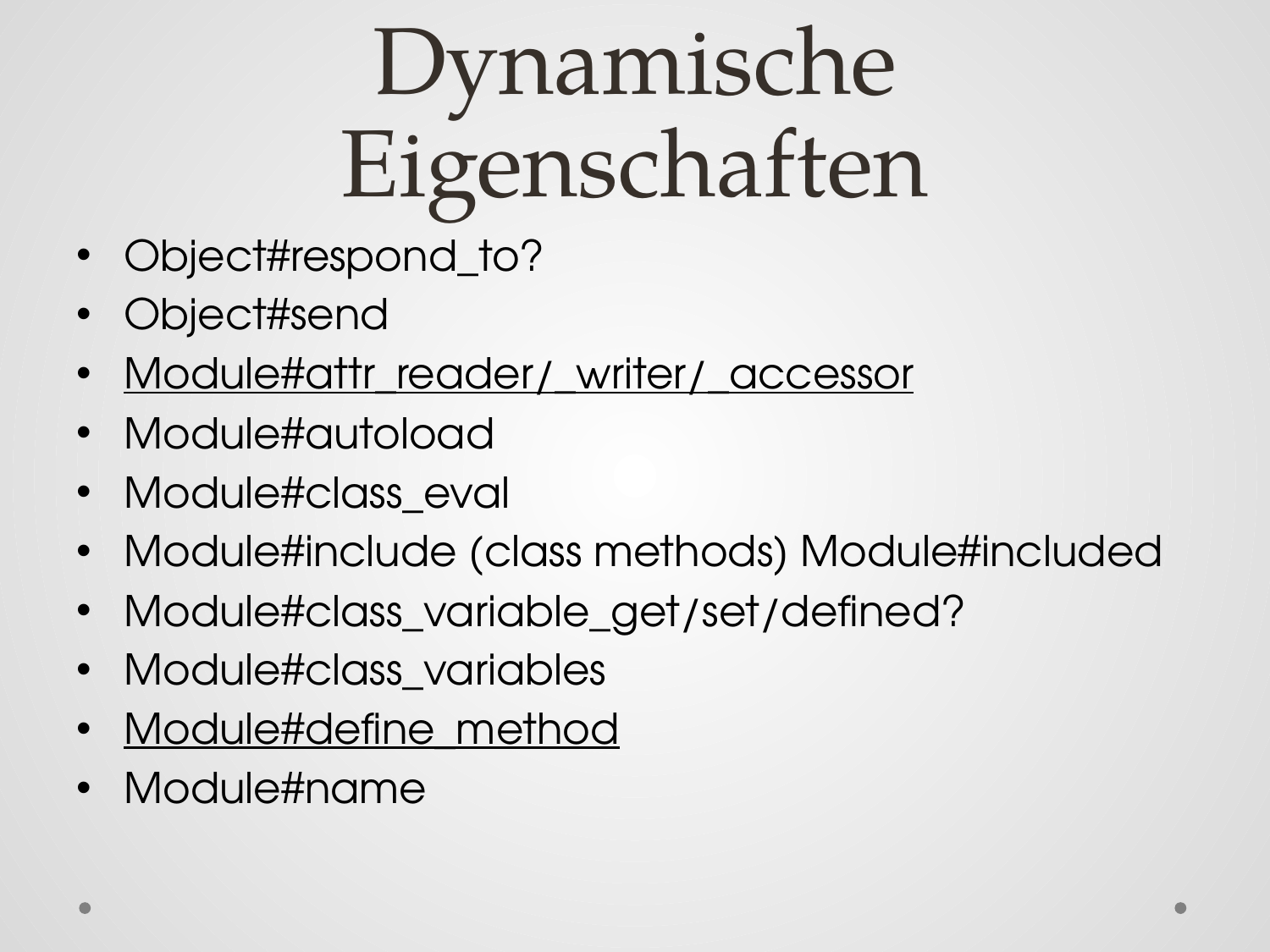

# Dynamische Eigenschaften
Object#respond_to?
Object#send
Module#attr_reader/_writer/_accessor
Module#autoload
Module#class_eval
Module#include (class methods) Module#included
Module#class_variable_get/set/defined?
Module#class_variables
Module#define_method
Module#name